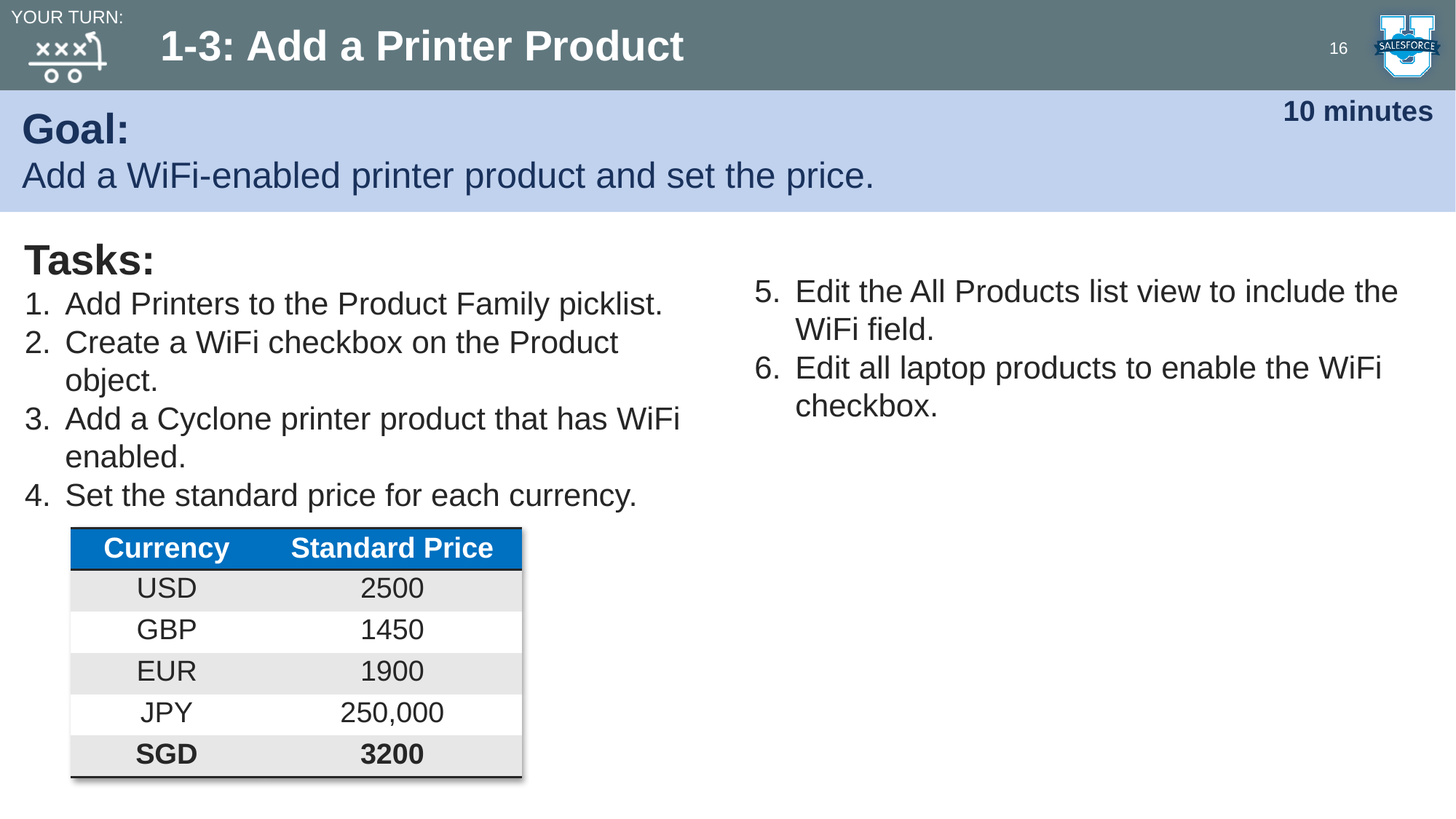

Your turn:
# 1-3: Add a Printer Product
16
Goal:
Add a WiFi-enabled printer product and set the price.
10 minutes
Tasks:
Add Printers to the Product Family picklist.
Create a WiFi checkbox on the Product object.
Add a Cyclone printer product that has WiFi enabled.
Set the standard price for each currency.

Edit the All Products list view to include the WiFi field.
Edit all laptop products to enable the WiFi checkbox.
| Currency | Standard Price |
| --- | --- |
| USD | 2500 |
| GBP | 1450 |
| EUR | 1900 |
| JPY | 250,000 |
| SGD | 3200 |